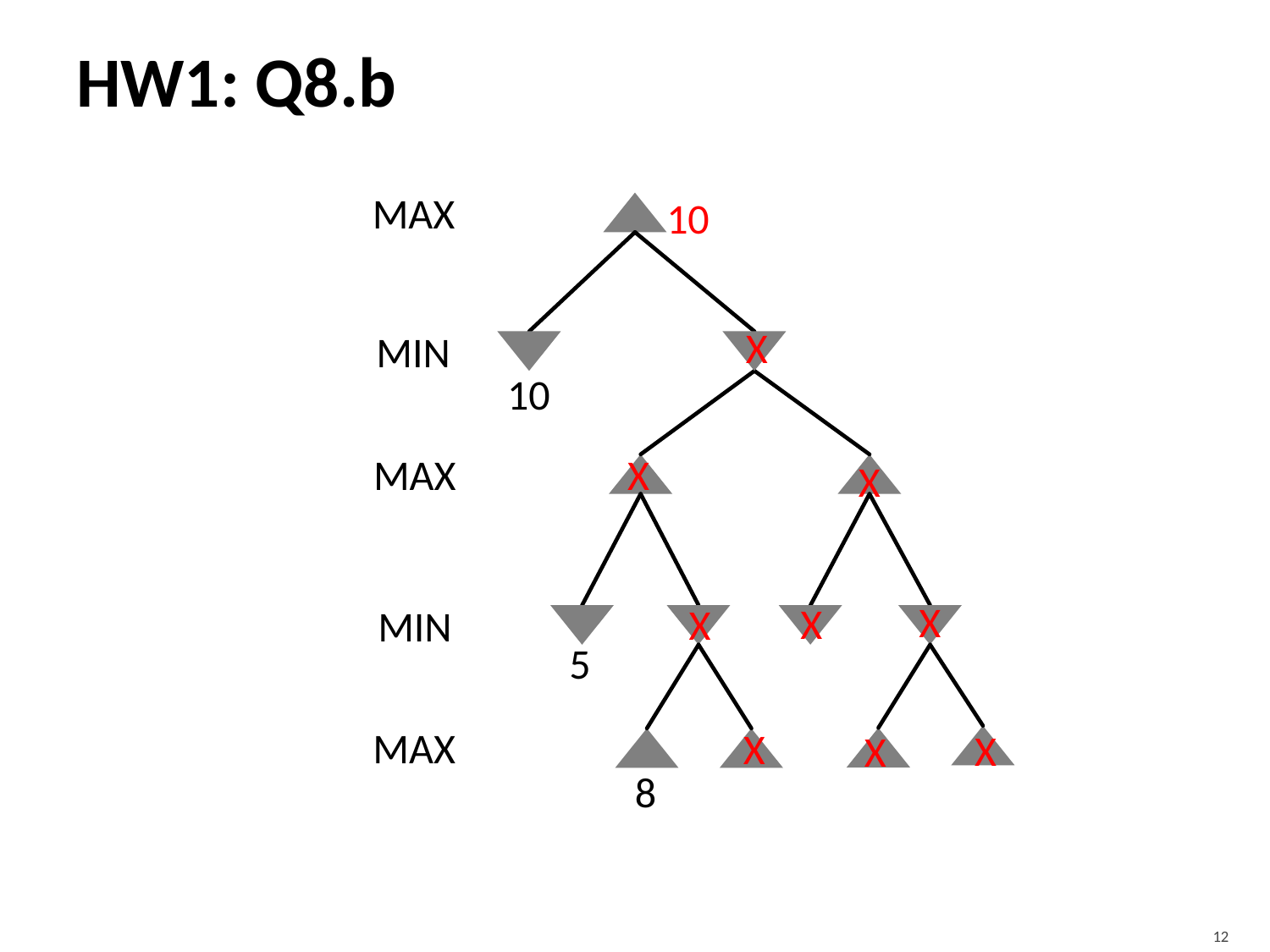

# HW1: Q8.b
Max
10

X
Min

10
X
Max
X

X
X
X
Min

5
Max
X
X
X

8
12